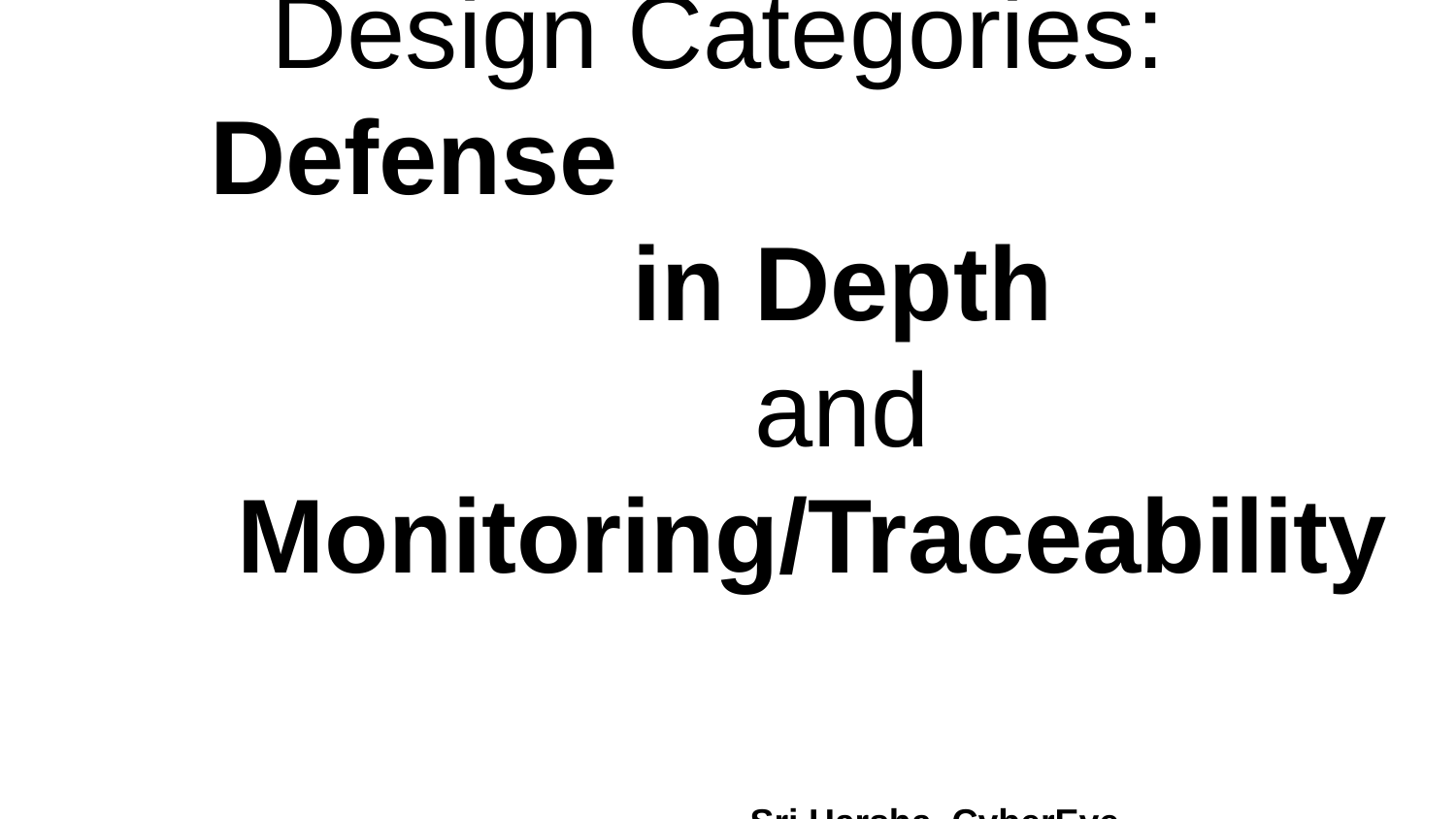

# Design Categories: Defense
in Depth
and Monitoring/Traceability
													    --Sri Harsha, CyberEye.